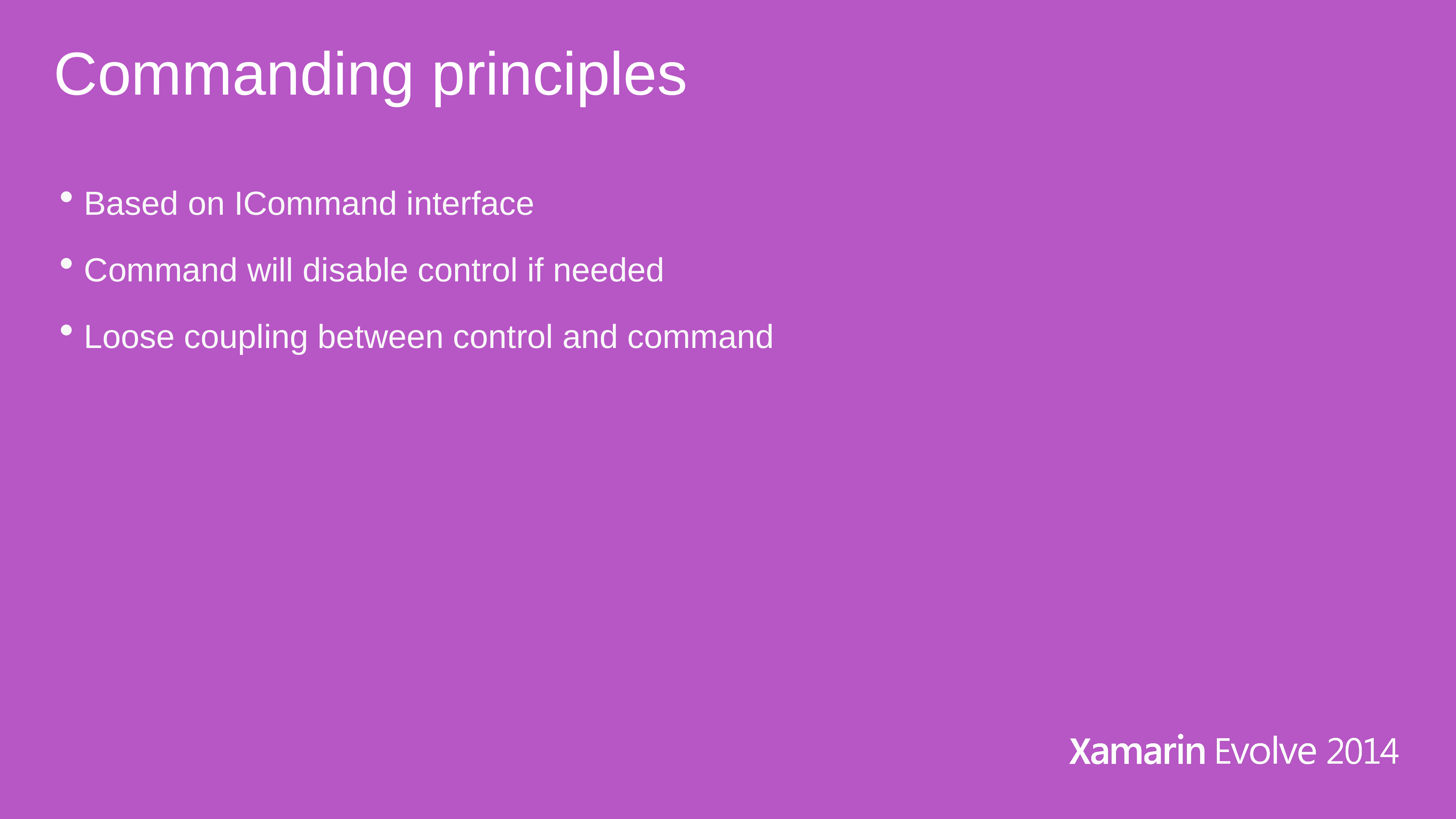

# Commanding principles
Based on ICommand interface
Command will disable control if needed
Loose coupling between control and command